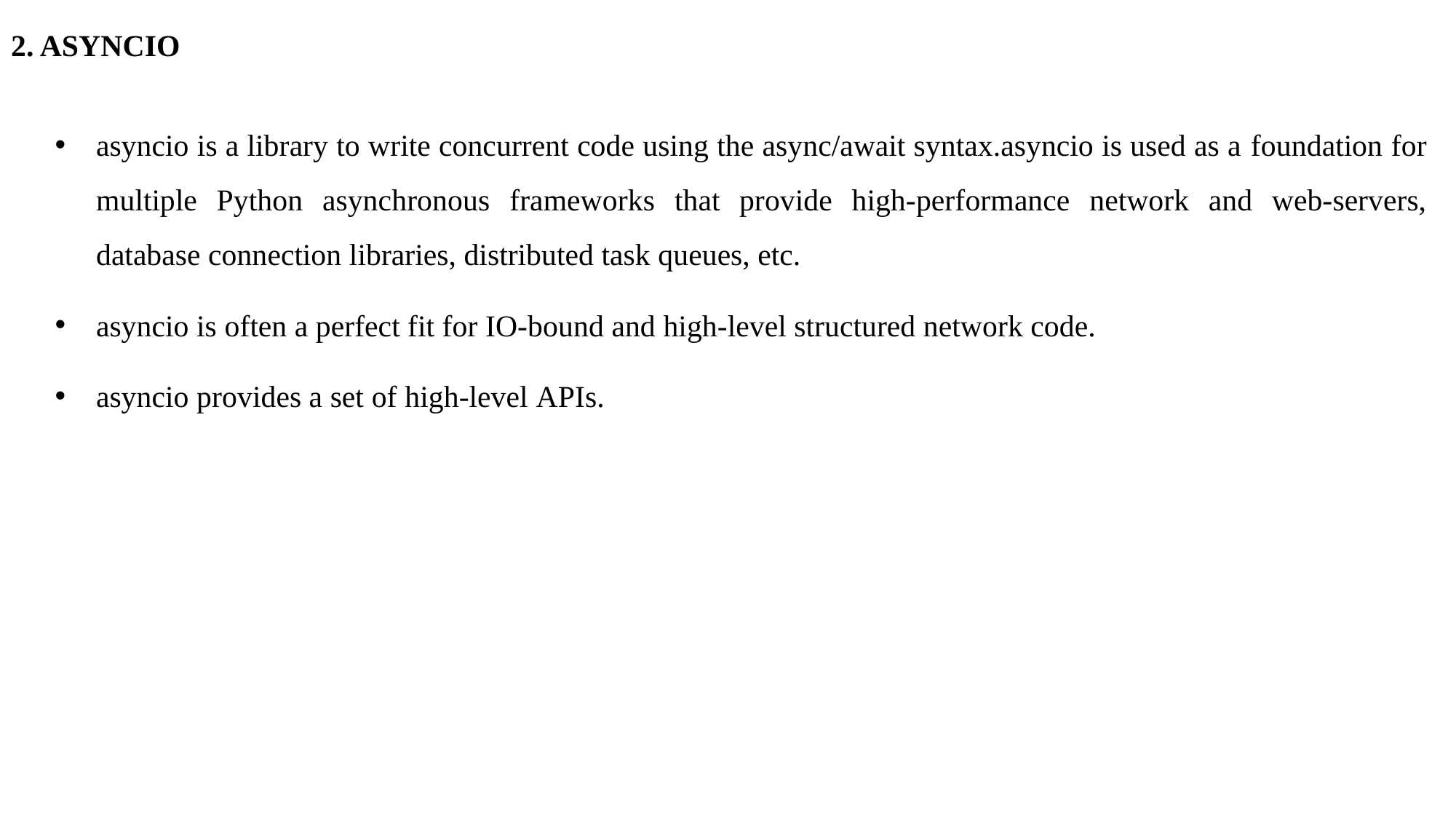

# 2. ASYNCIO
asyncio is a library to write concurrent code using the async/await syntax.asyncio is used as a foundation for multiple Python asynchronous frameworks that provide high-performance network and web-servers, database connection libraries, distributed task queues, etc.
asyncio is often a perfect fit for IO-bound and high-level structured network code.
asyncio provides a set of high-level APIs.